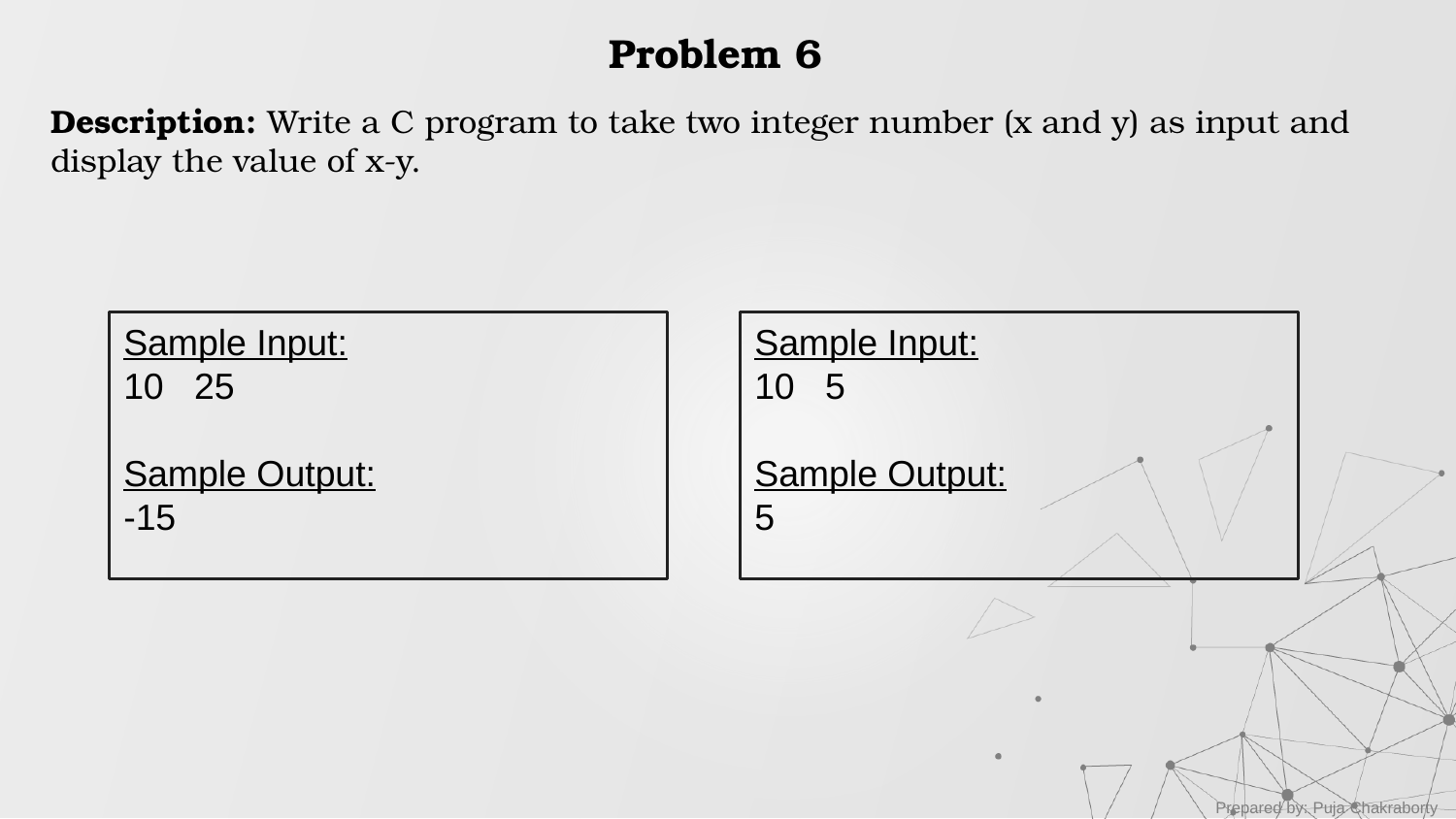

Problem 6
Description: Write a C program to take two integer number (x and y) as input and display the value of x-y.
Sample Input:
10   25

Sample Output:
-15

Sample Input:
10   5

Sample Output:
5

Prepared by: Puja Chakraborty